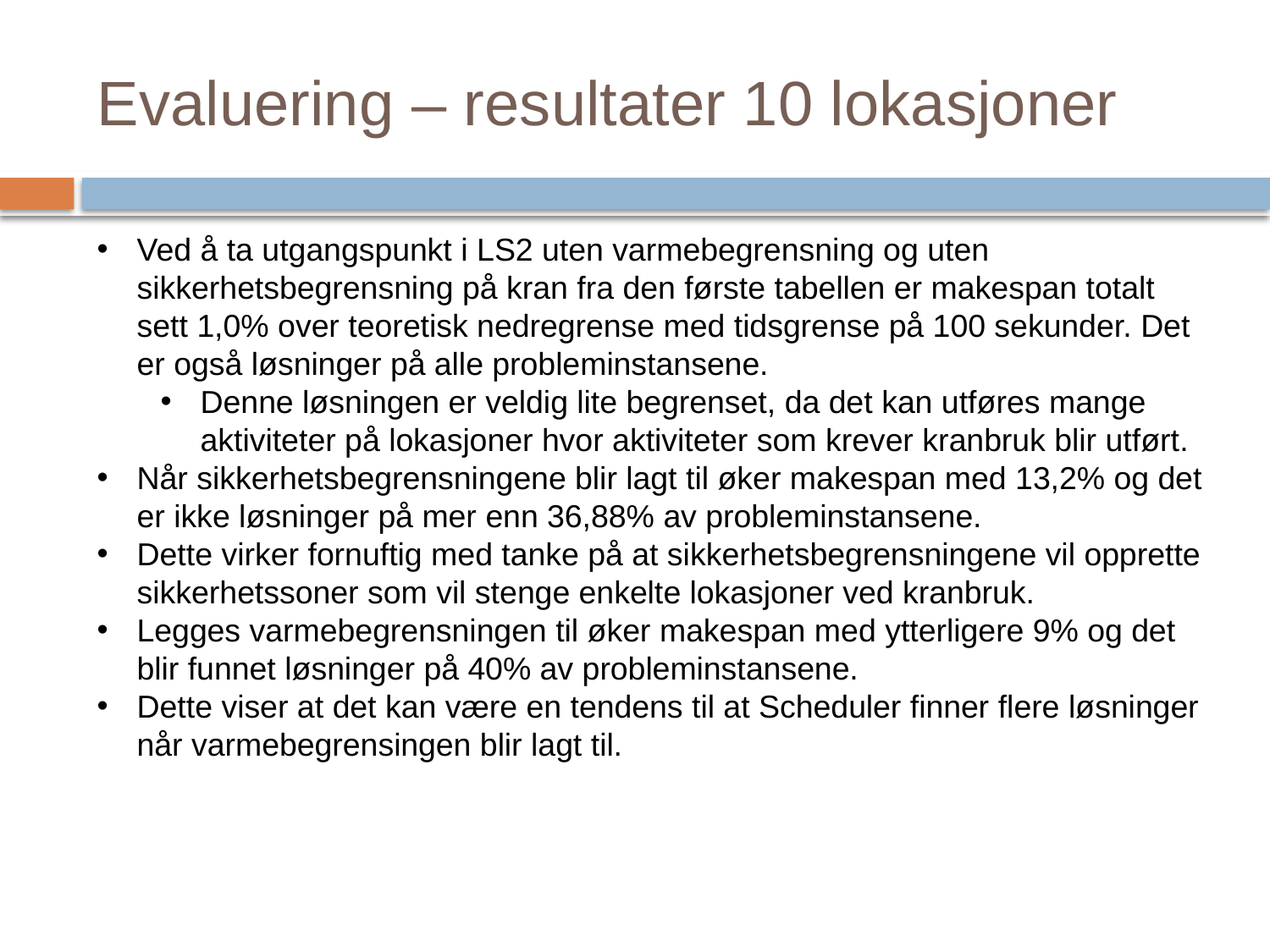

# Evaluering – resultater 10 lokasjoner
Ved å ta utgangspunkt i LS2 uten varmebegrensning og uten sikkerhetsbegrensning på kran fra den første tabellen er makespan totalt sett 1,0% over teoretisk nedregrense med tidsgrense på 100 sekunder. Det er også løsninger på alle probleminstansene.
Denne løsningen er veldig lite begrenset, da det kan utføres mange aktiviteter på lokasjoner hvor aktiviteter som krever kranbruk blir utført.
Når sikkerhetsbegrensningene blir lagt til øker makespan med 13,2% og det er ikke løsninger på mer enn 36,88% av probleminstansene.
Dette virker fornuftig med tanke på at sikkerhetsbegrensningene vil opprette sikkerhetssoner som vil stenge enkelte lokasjoner ved kranbruk.
Legges varmebegrensningen til øker makespan med ytterligere 9% og det blir funnet løsninger på 40% av probleminstansene.
Dette viser at det kan være en tendens til at Scheduler finner flere løsninger når varmebegrensingen blir lagt til.